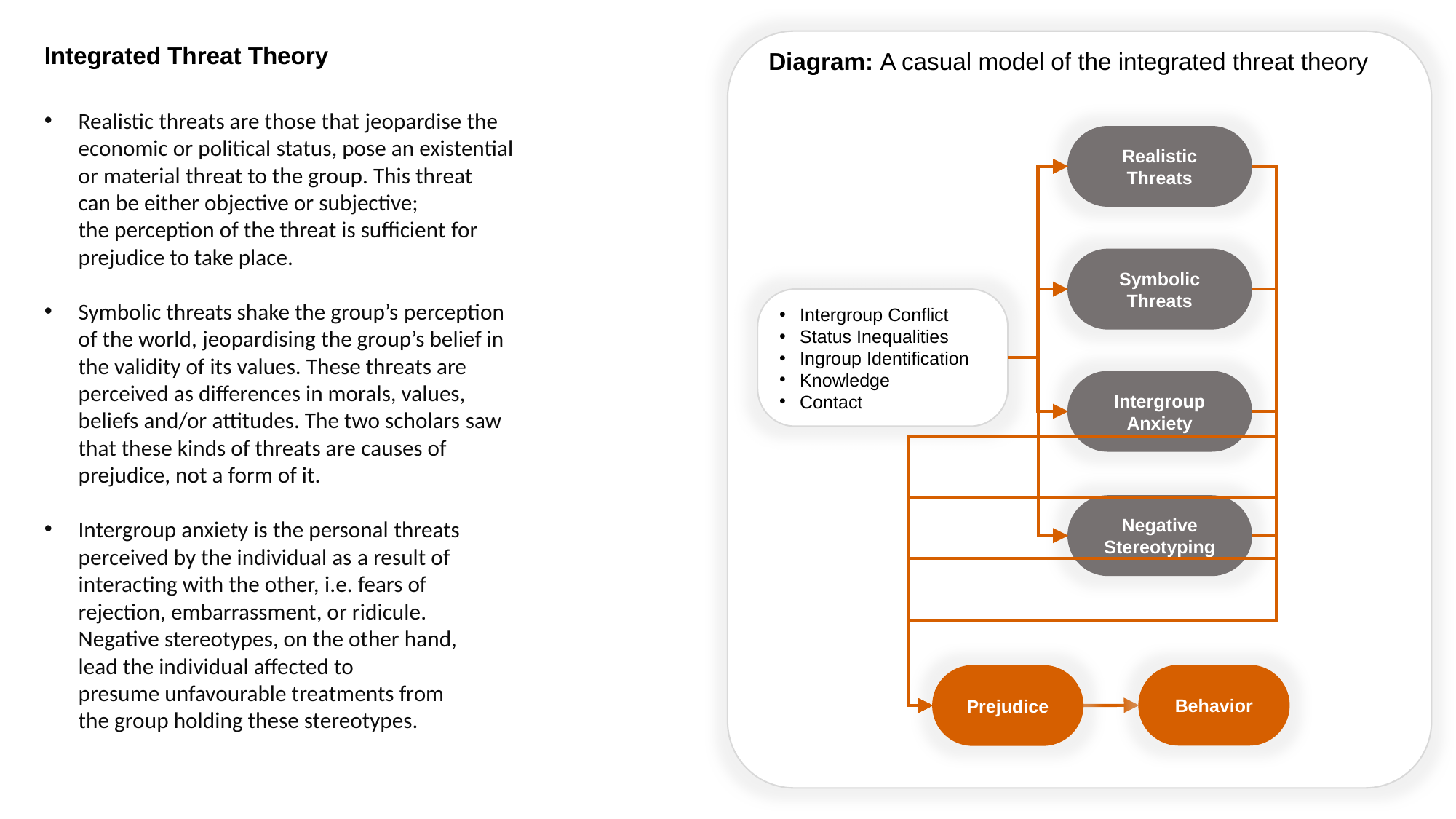

Integrated Threat Theory
Diagram: A casual model of the integrated threat theory
Realistic threats are those that jeopardise the economic or political status, pose an existential or material threat to the group. This threat can be either objective or subjective; the perception of the threat is sufficient for prejudice to take place.
Symbolic threats shake the group’s perception of the world, jeopardising the group’s belief in the validity of its values. These threats are perceived as differences in morals, values, beliefs and/or attitudes. The two scholars saw that these kinds of threats are causes of prejudice, not a form of it.
Intergroup anxiety is the personal threats perceived by the individual as a result of interacting with the other, i.e. fears of rejection, embarrassment, or ridicule. Negative stereotypes, on the other hand, lead the individual affected to presume unfavourable treatments from the group holding these stereotypes.
Realistic Threats
Symbolic Threats
Intergroup Conflict
Status Inequalities
Ingroup Identification
Knowledge
Contact
Intergroup Anxiety
Negative Stereotyping
Behavior
Prejudice